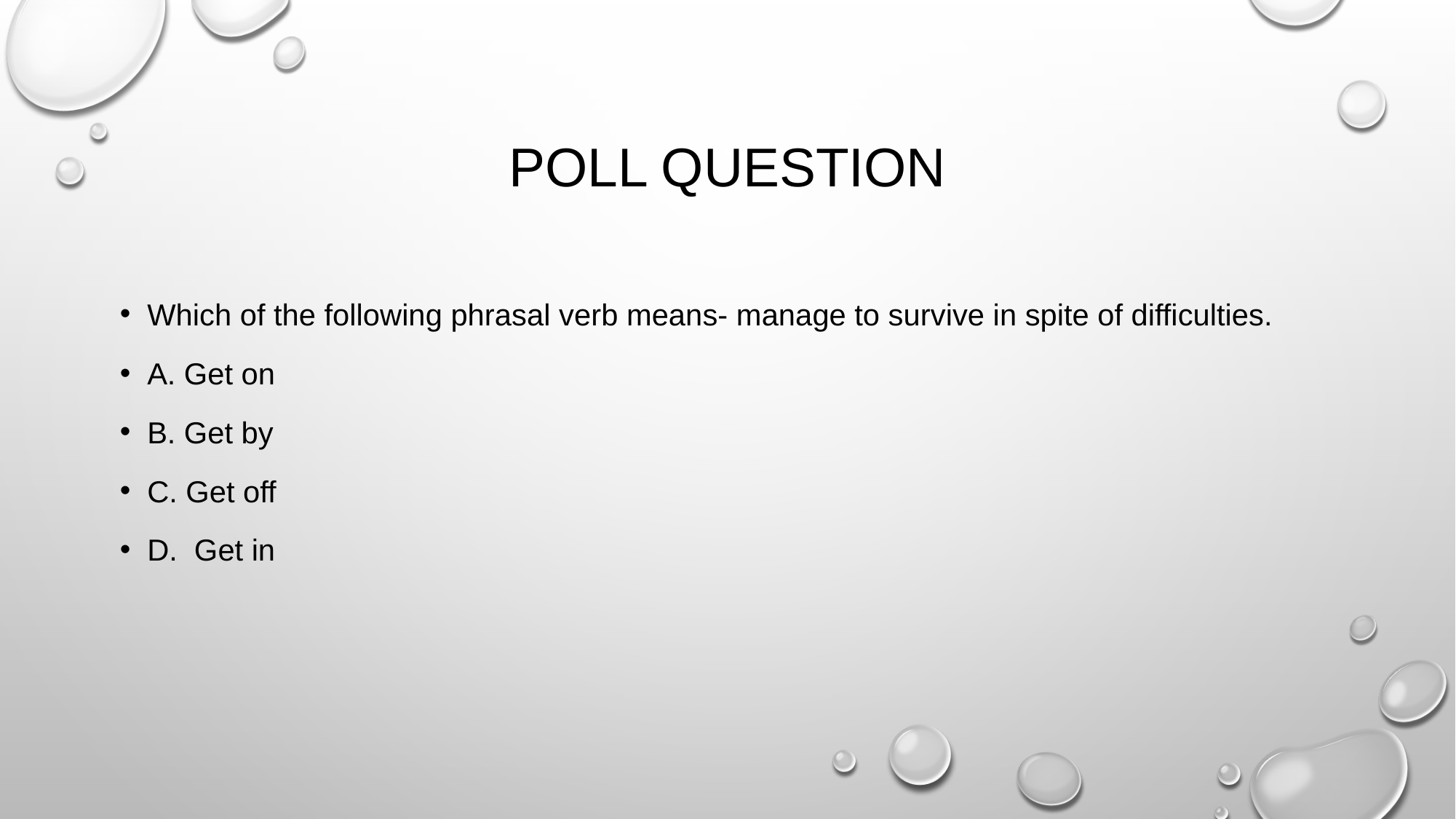

# Poll question
Which of the following phrasal verb means- manage to survive in spite of difficulties.
A. Get on
B. Get by
C. Get off
D.  Get in